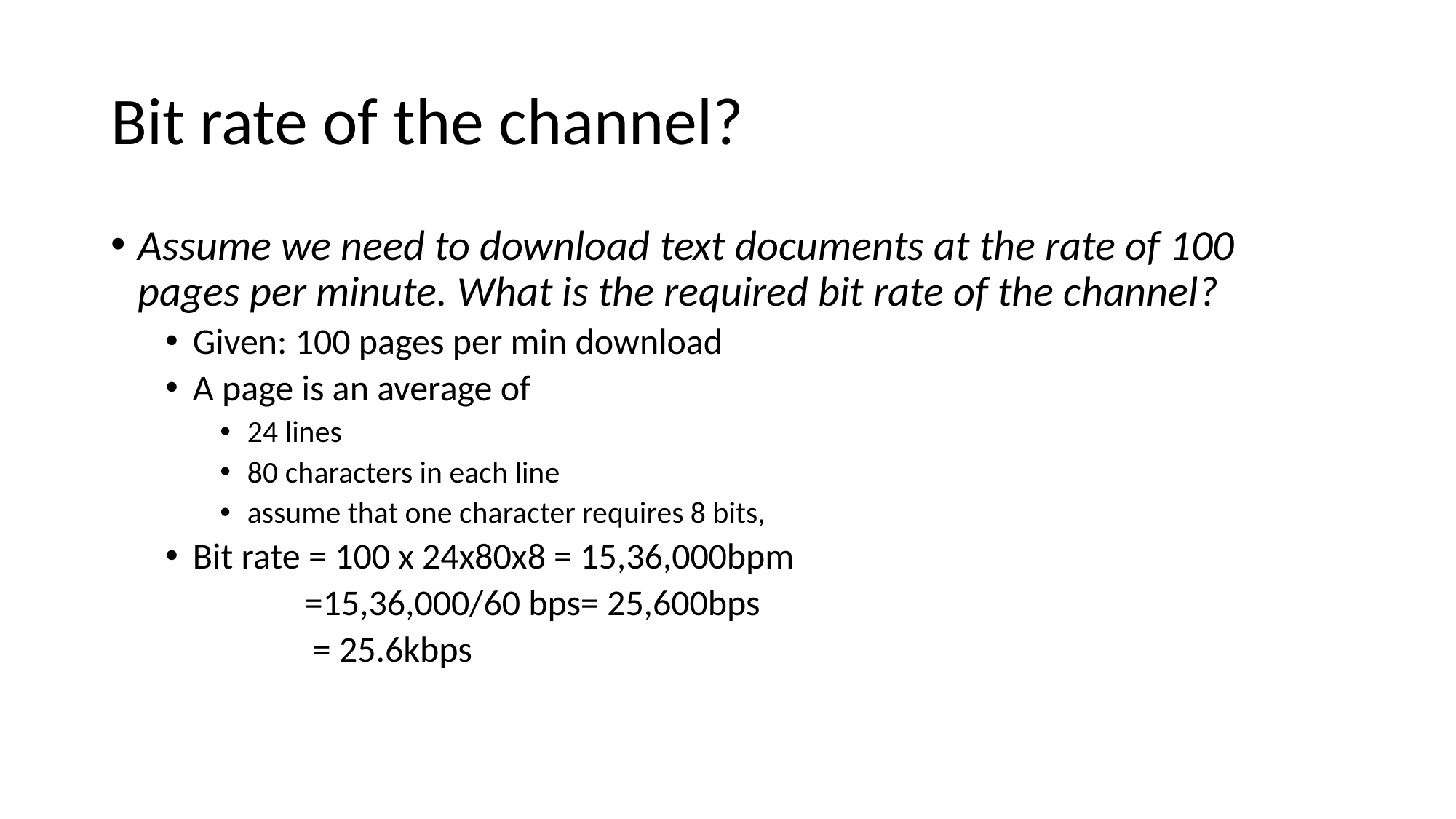

# Bit rate of the channel?
Assume we need to download text documents at the rate of 100 pages per minute. What is the required bit rate of the channel?
Given: 100 pages per min download
A page is an average of
24 lines
80 characters in each line
assume that one character requires 8 bits,
Bit rate = 100 x 24x80x8 = 15,36,000bpm
                 =15,36,000/60 bps= 25,600bps
                  = 25.6kbps